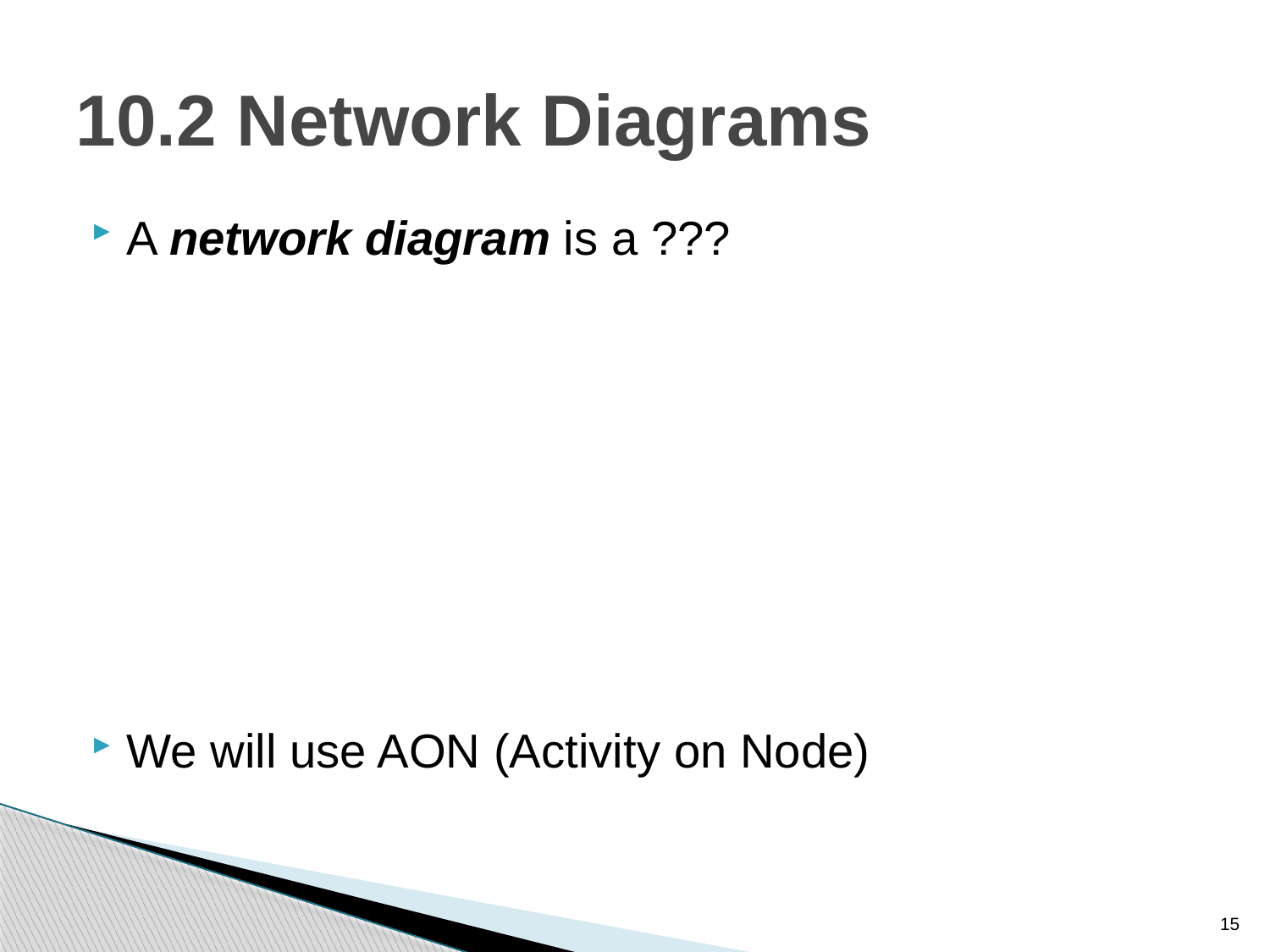

# 10.2 Network Diagrams
A network diagram is a ???

We will use AON (Activity on Node)
15